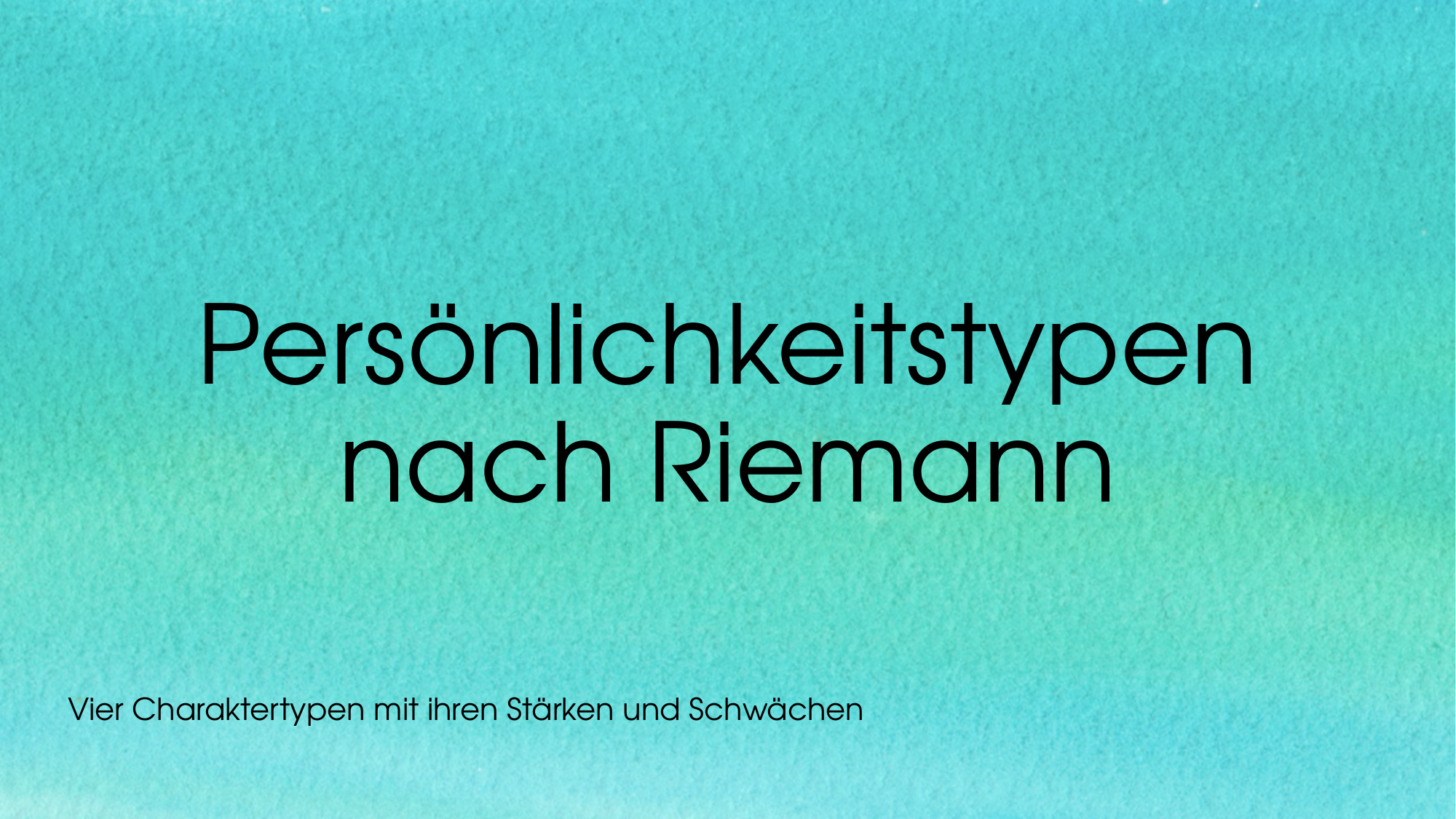

# Persönlichkeitstypen nach Riemann
Vier Charaktertypen mit ihren Stärken und Schwächen